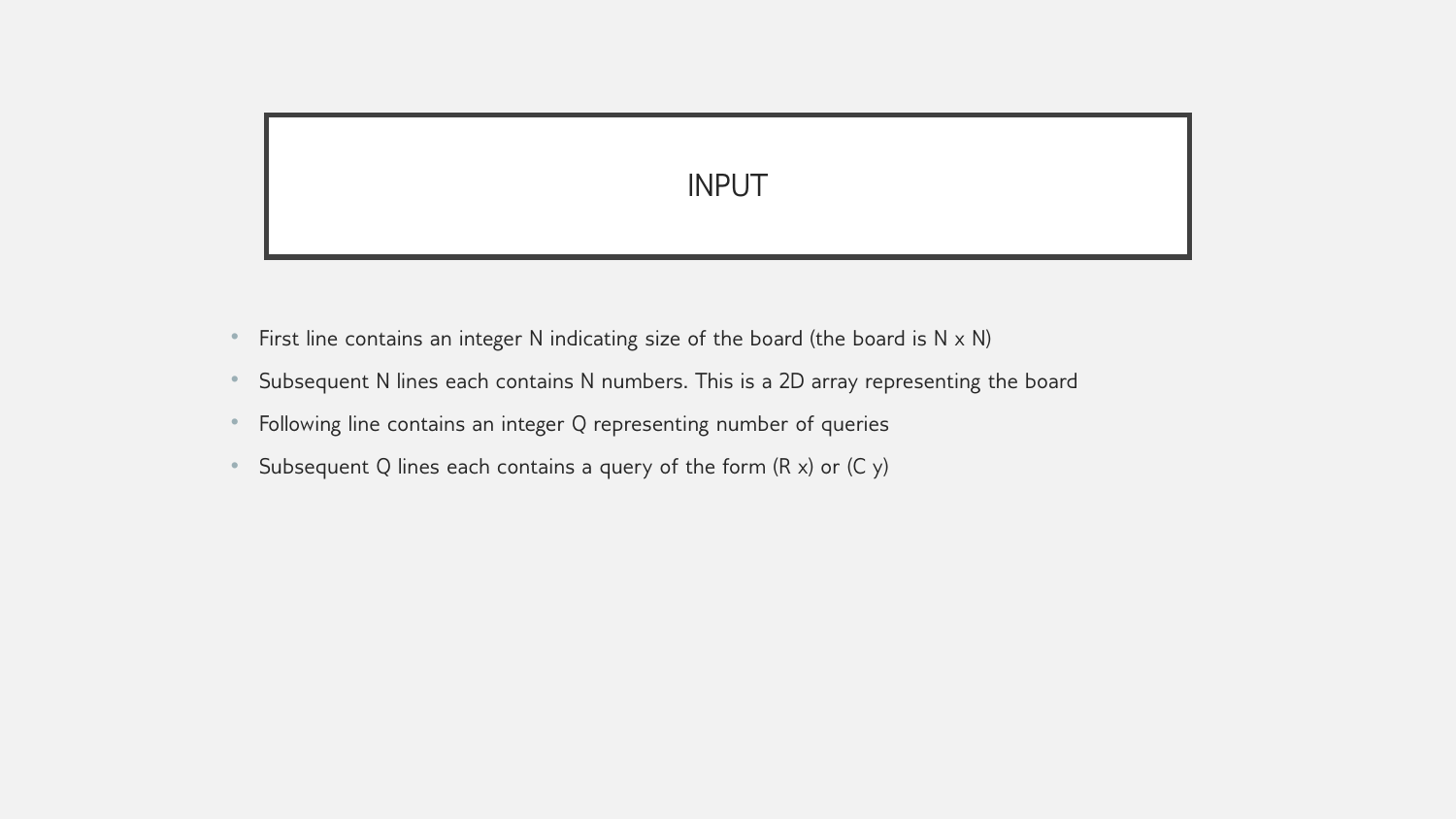

# INPUT
First line contains an integer N indicating size of the board (the board is N x N)
Subsequent N lines each contains N numbers. This is a 2D array representing the board
Following line contains an integer Q representing number of queries
Subsequent Q lines each contains a query of the form (R x) or (C y)